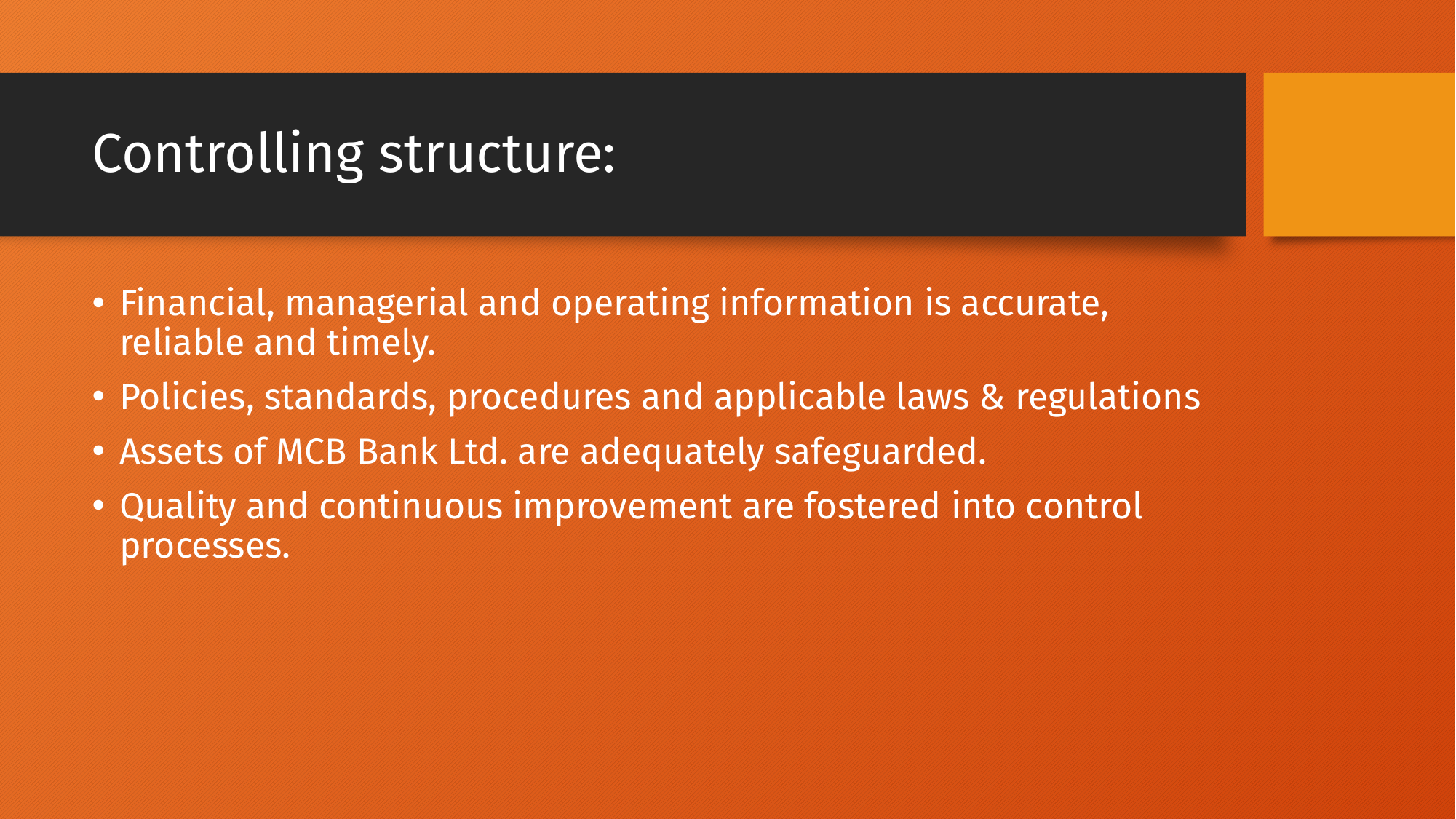

# Controlling structure:
Financial, managerial and operating information is accurate, reliable and timely.
Policies, standards, procedures and applicable laws & regulations
Assets of MCB Bank Ltd. are adequately safeguarded.
Quality and continuous improvement are fostered into control processes.